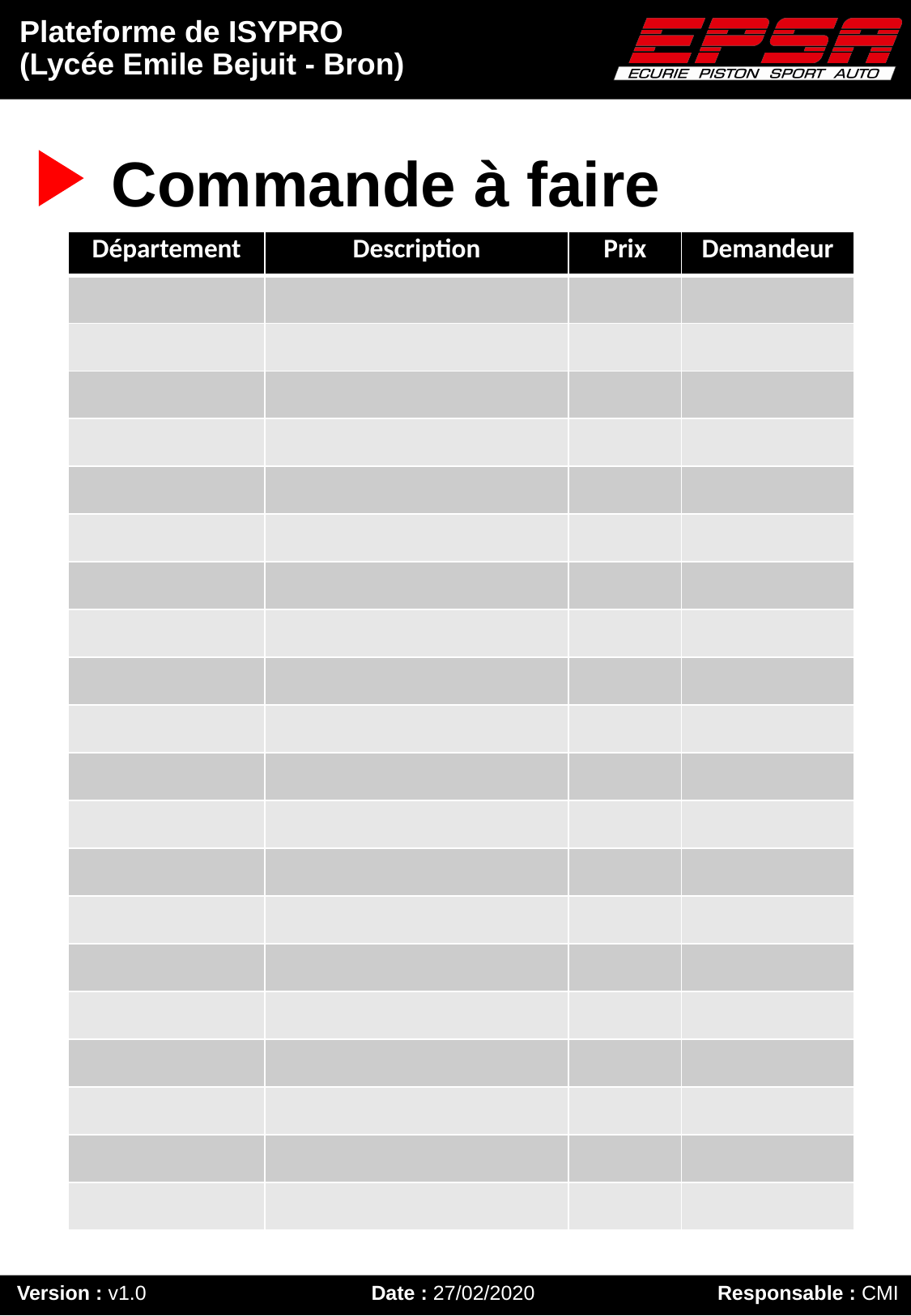

# Plateforme de ISYPRO (Lycée Emile Bejuit - Bron)
Commande à faire

| Département | Description | Prix | Demandeur |
| --- | --- | --- | --- |
|  |  |  |  |
|  |  |  |  |
|  |  |  |  |
|  |  |  |  |
|  |  |  |  |
|  |  |  |  |
|  |  |  |  |
|  |  |  |  |
|  |  |  |  |
|  |  |  |  |
|  |  |  |  |
|  |  |  |  |
|  |  |  |  |
|  |  |  |  |
|  |  |  |  |
|  |  |  |  |
|  |  |  |  |
|  |  |  |  |
|  |  |  |  |
|  |  |  |  |
Version : v1.0
Responsable : CMI
Date : 27/02/2020